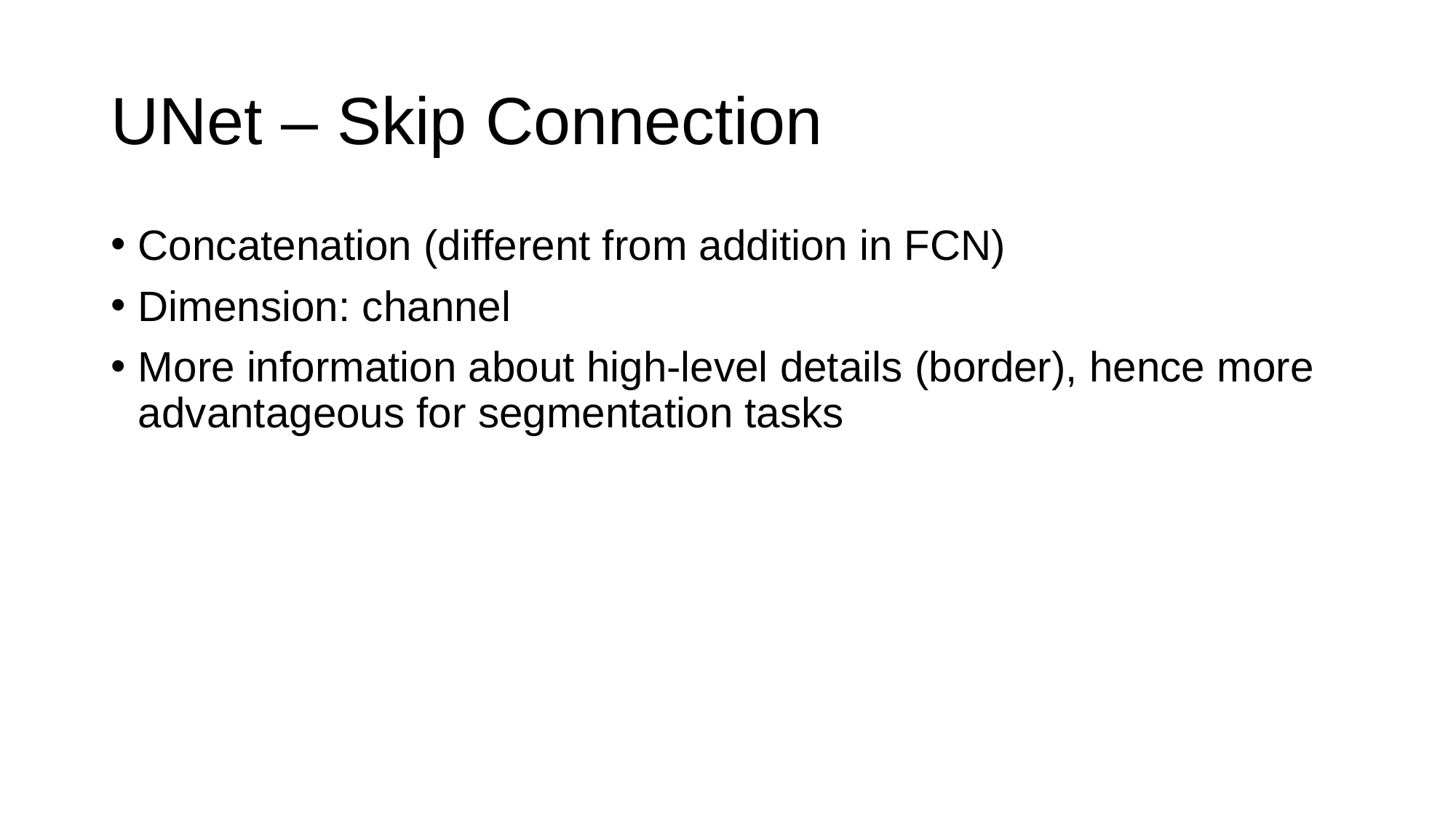

# UNet – Skip Connection
Concatenation (different from addition in FCN)
Dimension: channel
More information about high-level details (border), hence more advantageous for segmentation tasks